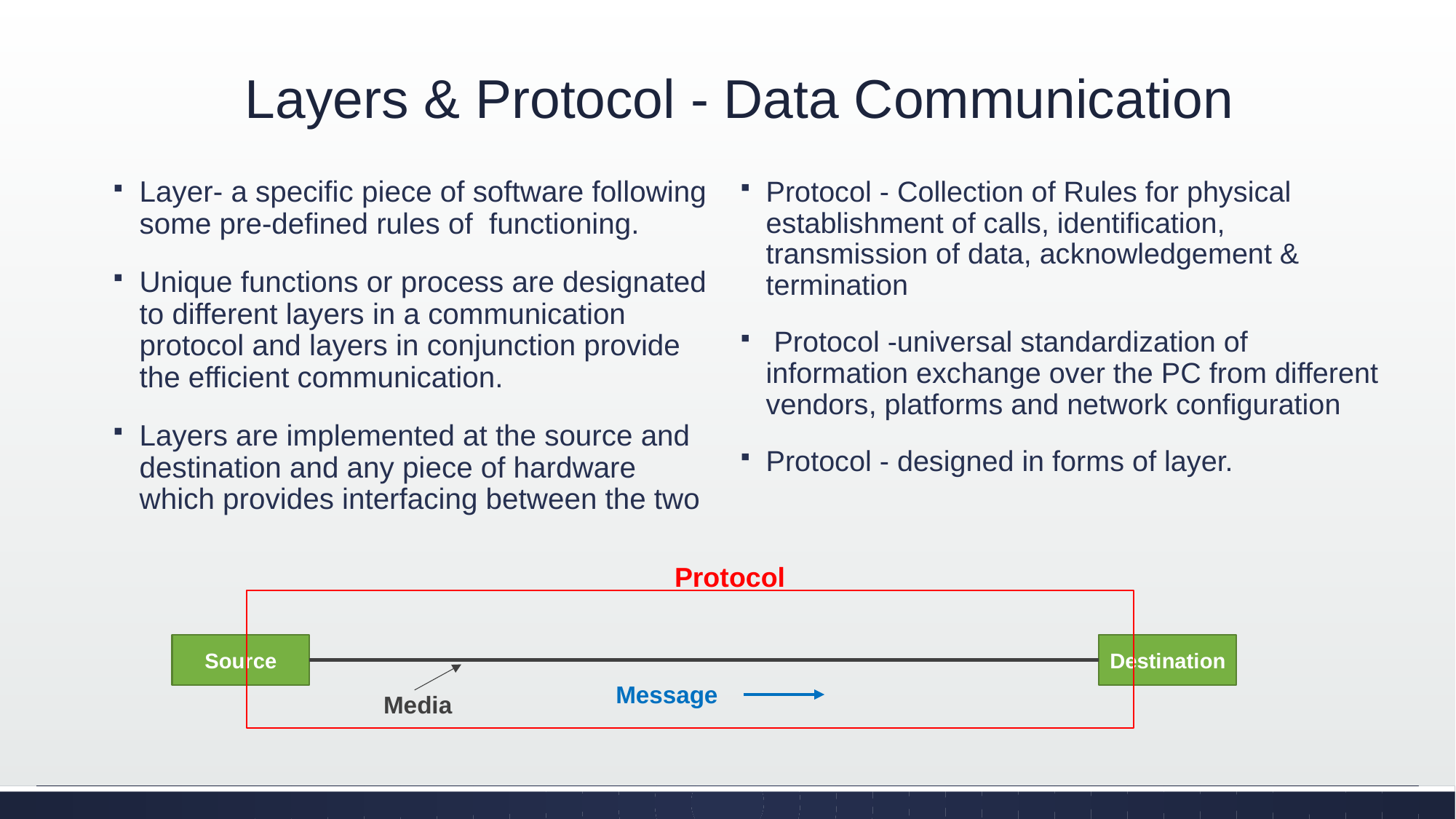

# Layers & Protocol - Data Communication
Layer- a specific piece of software following some pre-defined rules of  functioning.
Unique functions or process are designated to different layers in a communication protocol and layers in conjunction provide the efficient communication.
Layers are implemented at the source and destination and any piece of hardware which provides interfacing between the two

Protocol - Collection of Rules for physical establishment of calls, identification, transmission of data, acknowledgement & termination
 Protocol -universal standardization of information exchange over the PC from different vendors, platforms and network configuration
Protocol - designed in forms of layer.

Protocol

Source
Destination
Message
Media